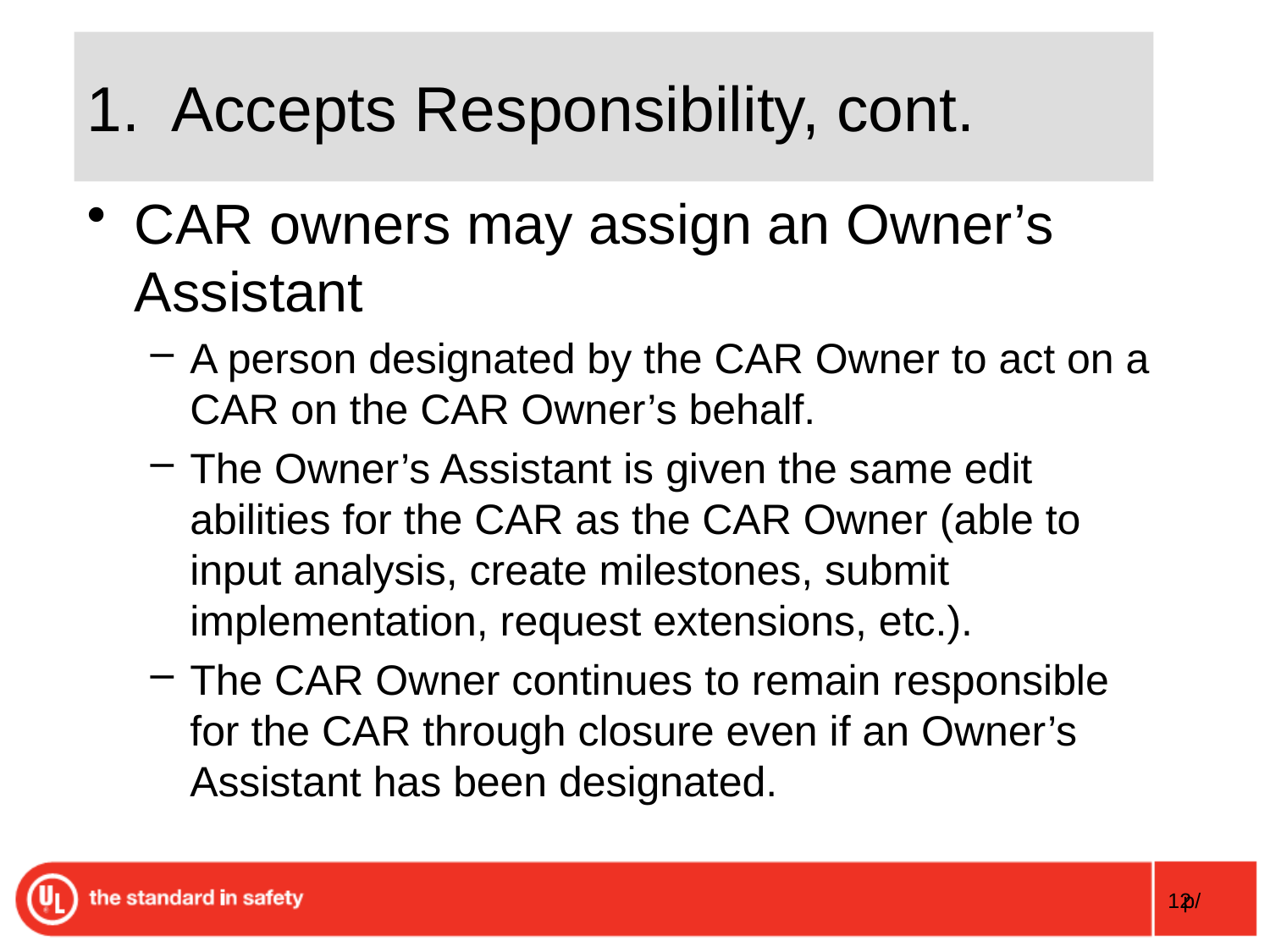

# 1.  Accepts Responsibility, cont.
CAR owners may assign an Owner’s Assistant
A person designated by the CAR Owner to act on a CAR on the CAR Owner’s behalf.
The Owner’s Assistant is given the same edit abilities for the CAR as the CAR Owner (able to input analysis, create milestones, submit implementation, request extensions, etc.).
The CAR Owner continues to remain responsible for the CAR through closure even if an Owner’s Assistant has been designated.